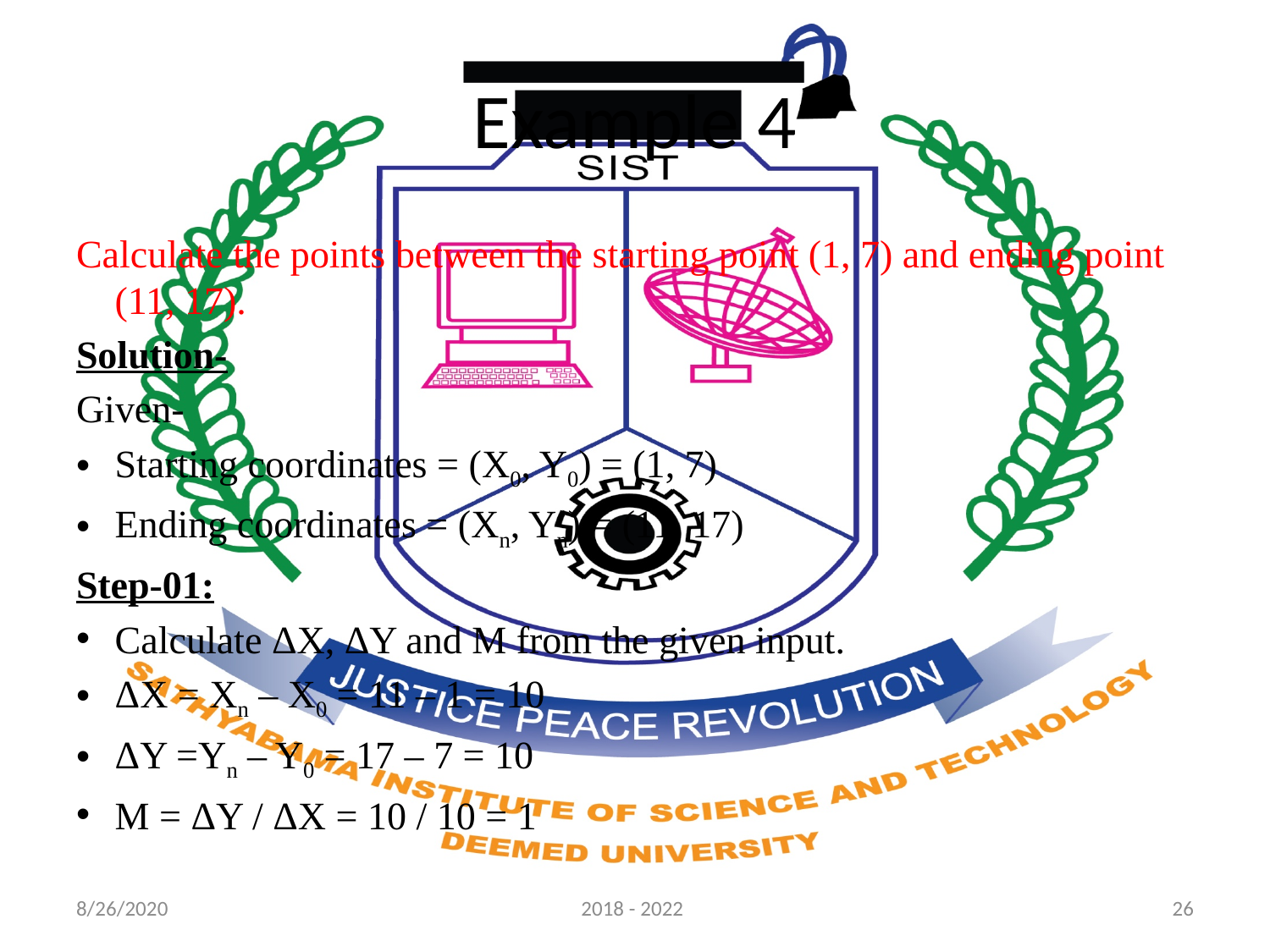

# Example 4
Calculate the points between the starting point (1, 7) and ending point (11, 17).
Solution-
Given-
Starting coordinates = (X0, Y0) = (1, 7)
Ending coordinates = (Xn, Yn) = (11, 17)
Step-01:
Calculate ΔX, ΔY and M from the given input.
ΔX = Xn – X0 = 11 – 1 = 10
ΔY =Yn – Y0 = 17 – 7 = 10
M = ΔY / ΔX = 10 / 10 = 1

8/26/2020
2018 - 2022
26